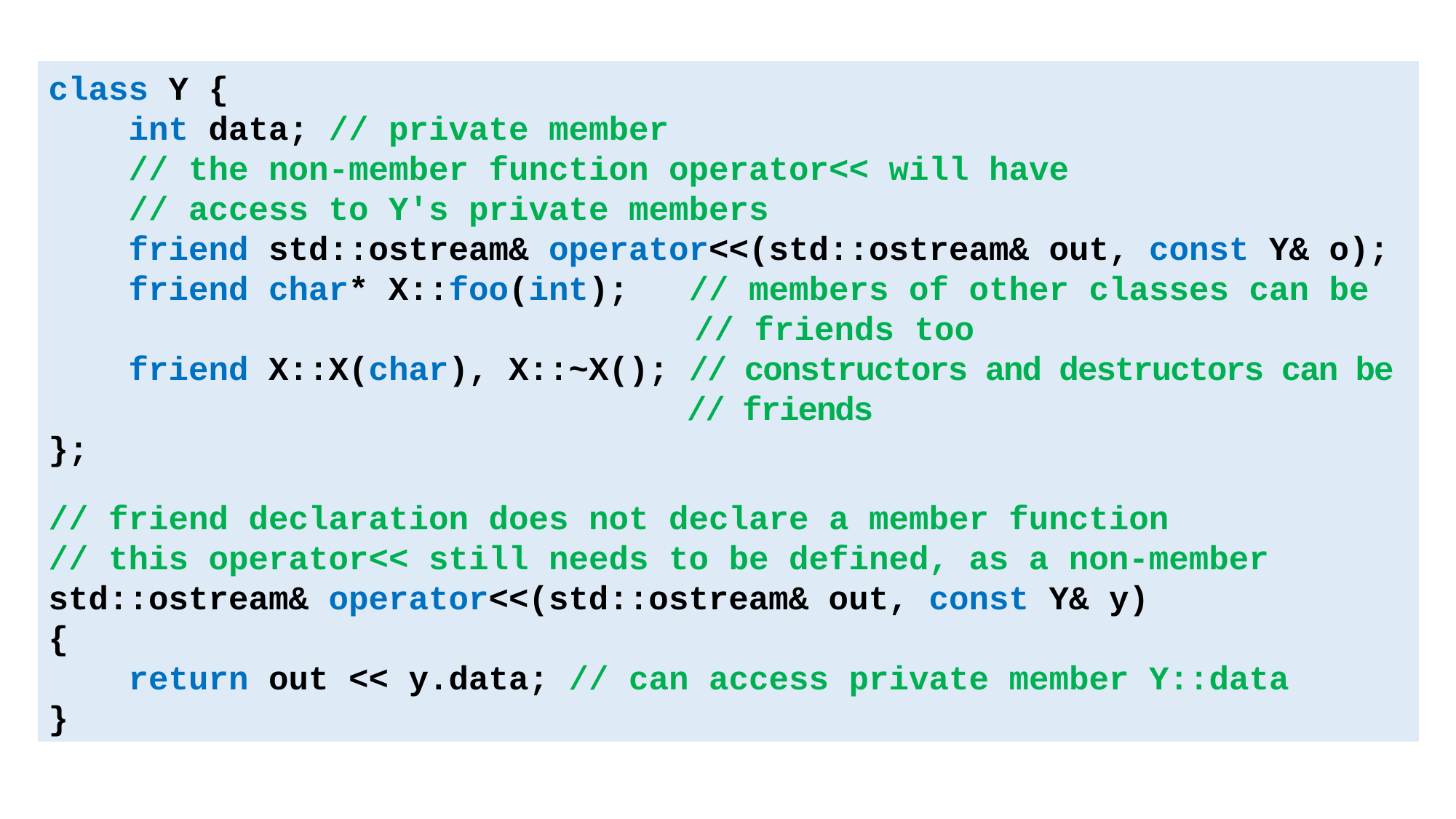

class Y {
    int data; // private member
    // the non-member function operator<< will have
    // access to Y's private members
    friend std::ostream& operator<<(std::ostream& out, const Y& o);
    friend char* X::foo(int);   // members of other classes can be 					     // friends too
    friend X::X(char), X::~X(); // constructors and destructors can be 					     // friends
};

// friend declaration does not declare a member function
// this operator<< still needs to be defined, as a non-member
std::ostream& operator<<(std::ostream& out, const Y& y)
{
    return out << y.data; // can access private member Y::data
}